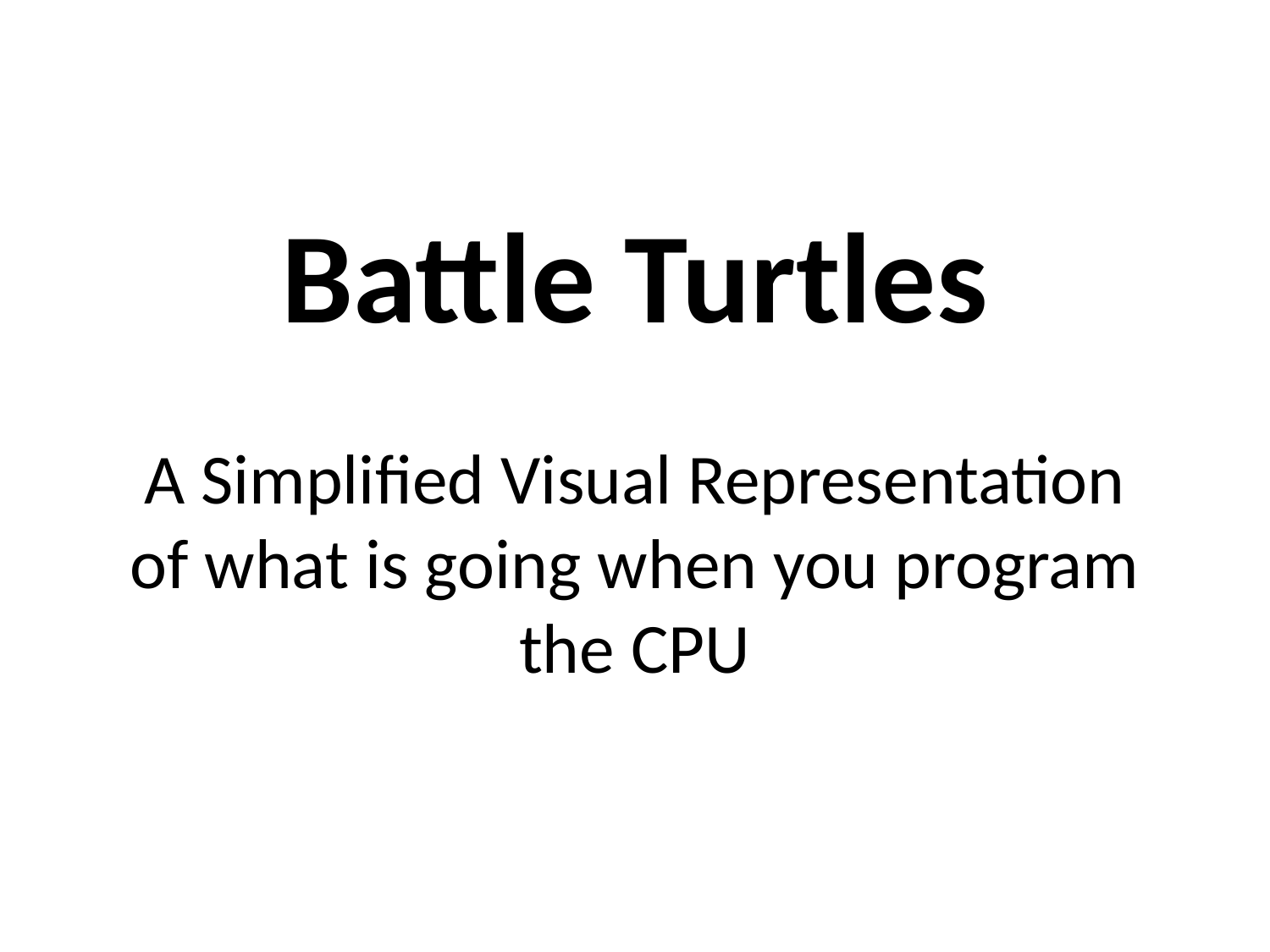

# Battle Turtles A Simplified Visual Representation of what is going when you program the CPU